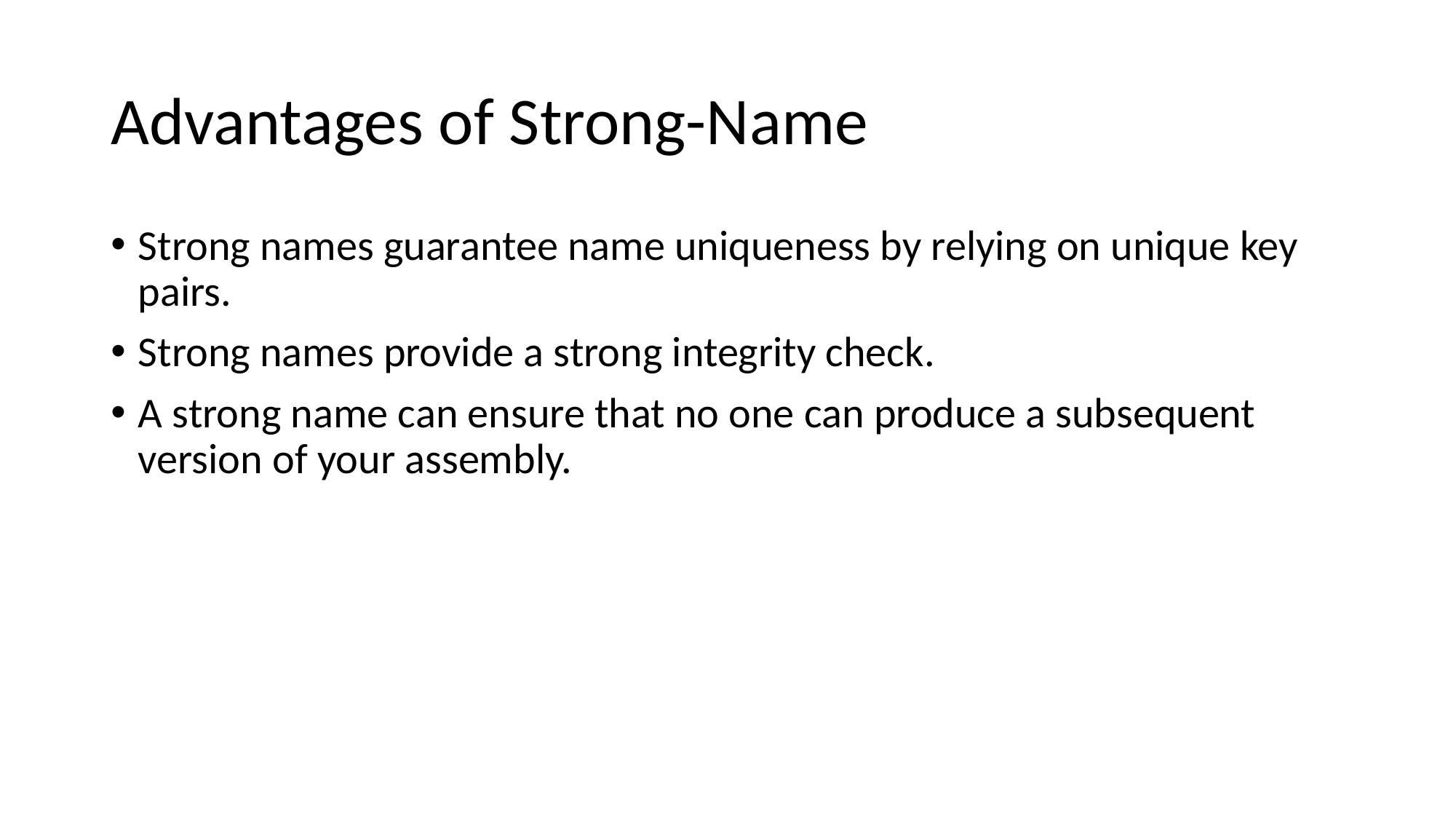

# Advantages of Strong-Name
Strong names guarantee name uniqueness by relying on unique key pairs.
Strong names provide a strong integrity check.
A strong name can ensure that no one can produce a subsequent version of your assembly.